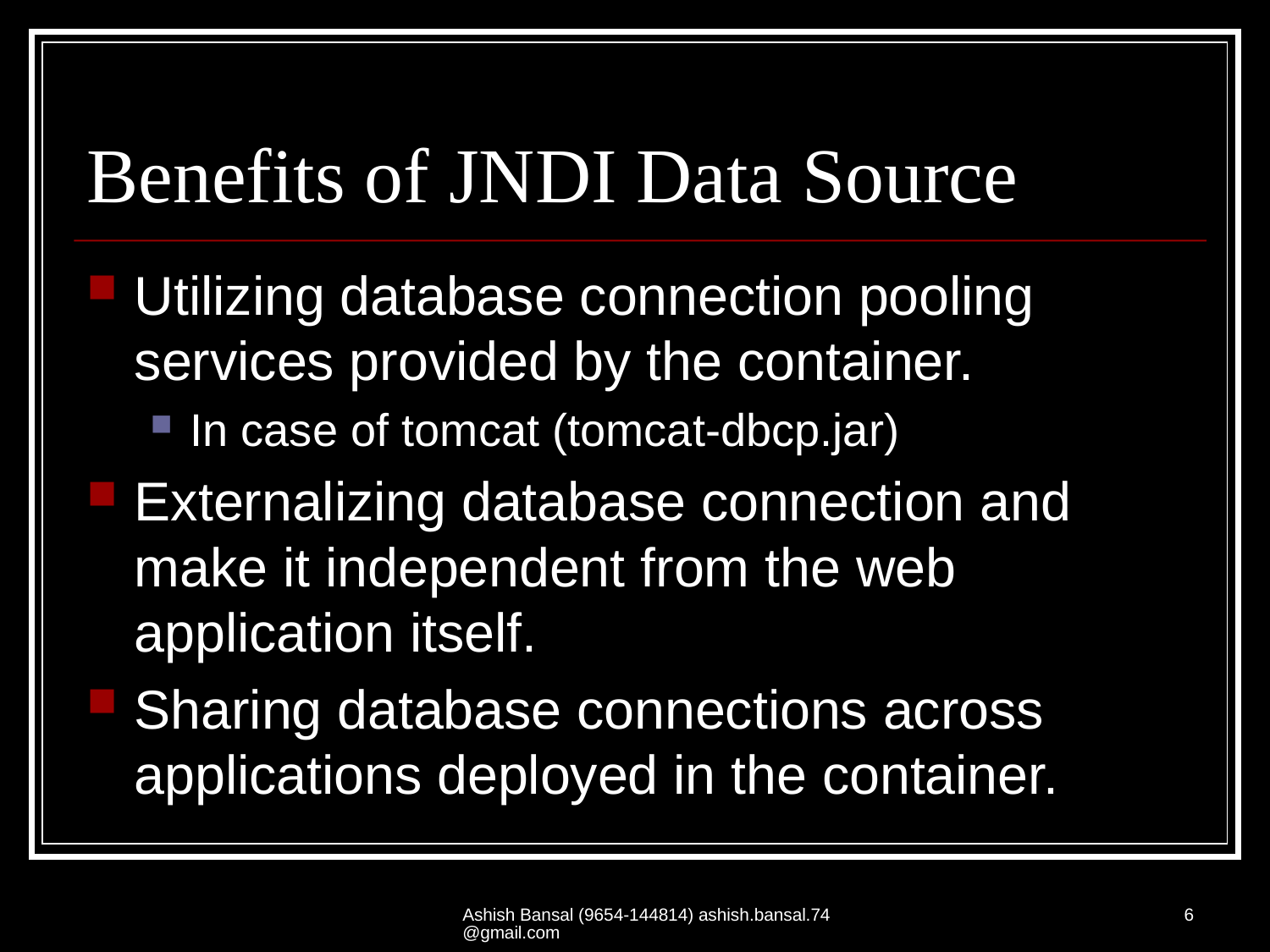

# Benefits of JNDI Data Source
Utilizing database connection pooling services provided by the container.
In case of tomcat (tomcat-dbcp.jar)
Externalizing database connection and make it independent from the web application itself.
Sharing database connections across applications deployed in the container.

Ashish Bansal (9654-144814) ashish.bansal.74@gmail.com
6